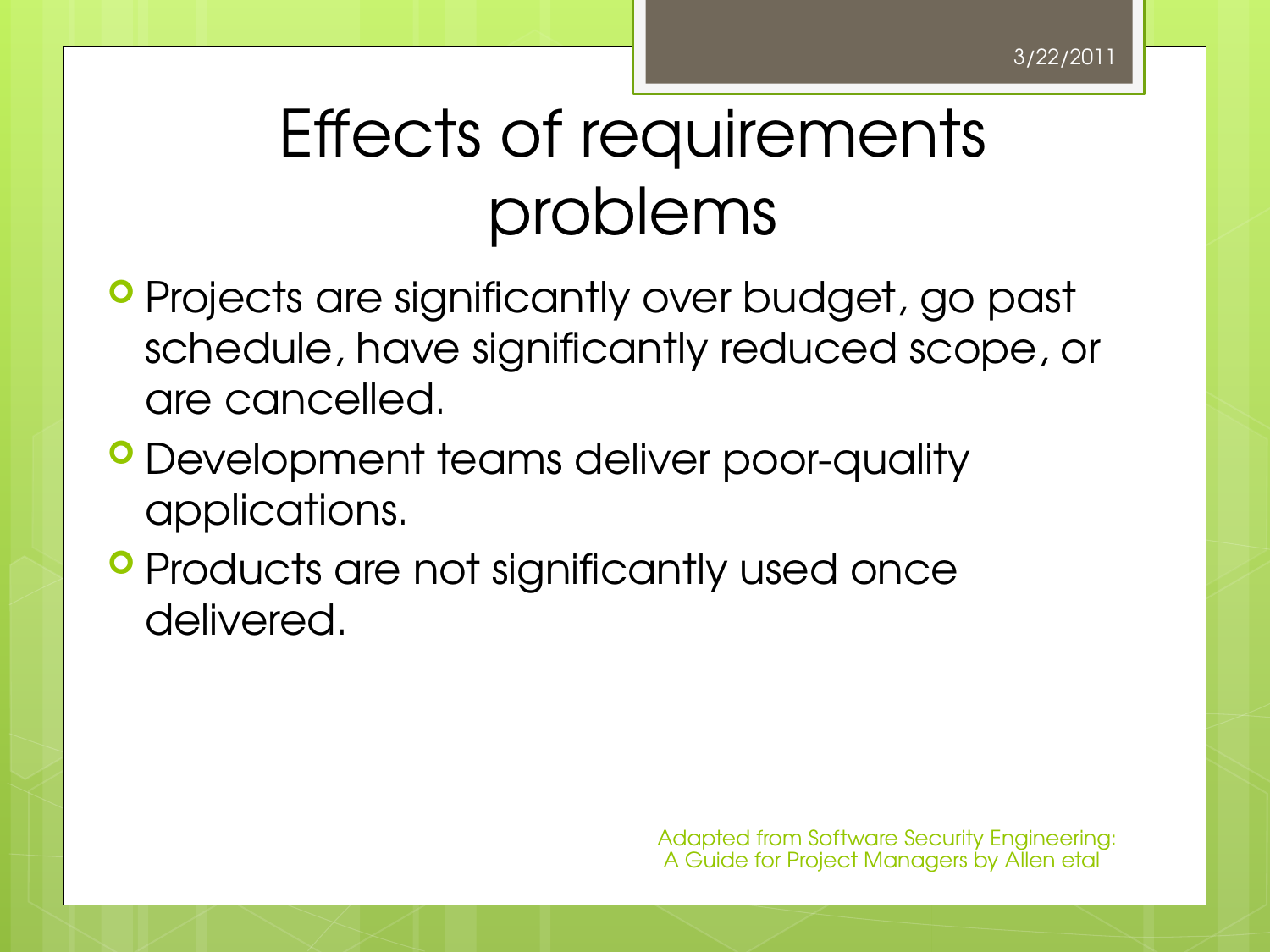

3/22/2011
# Effects of requirements problems
Projects are significantly over budget, go past schedule, have significantly reduced scope, or are cancelled.
Development teams deliver poor-quality applications.
Products are not significantly used once delivered.
Adapted from Software Security Engineering: A Guide for Project Managers by Allen etal